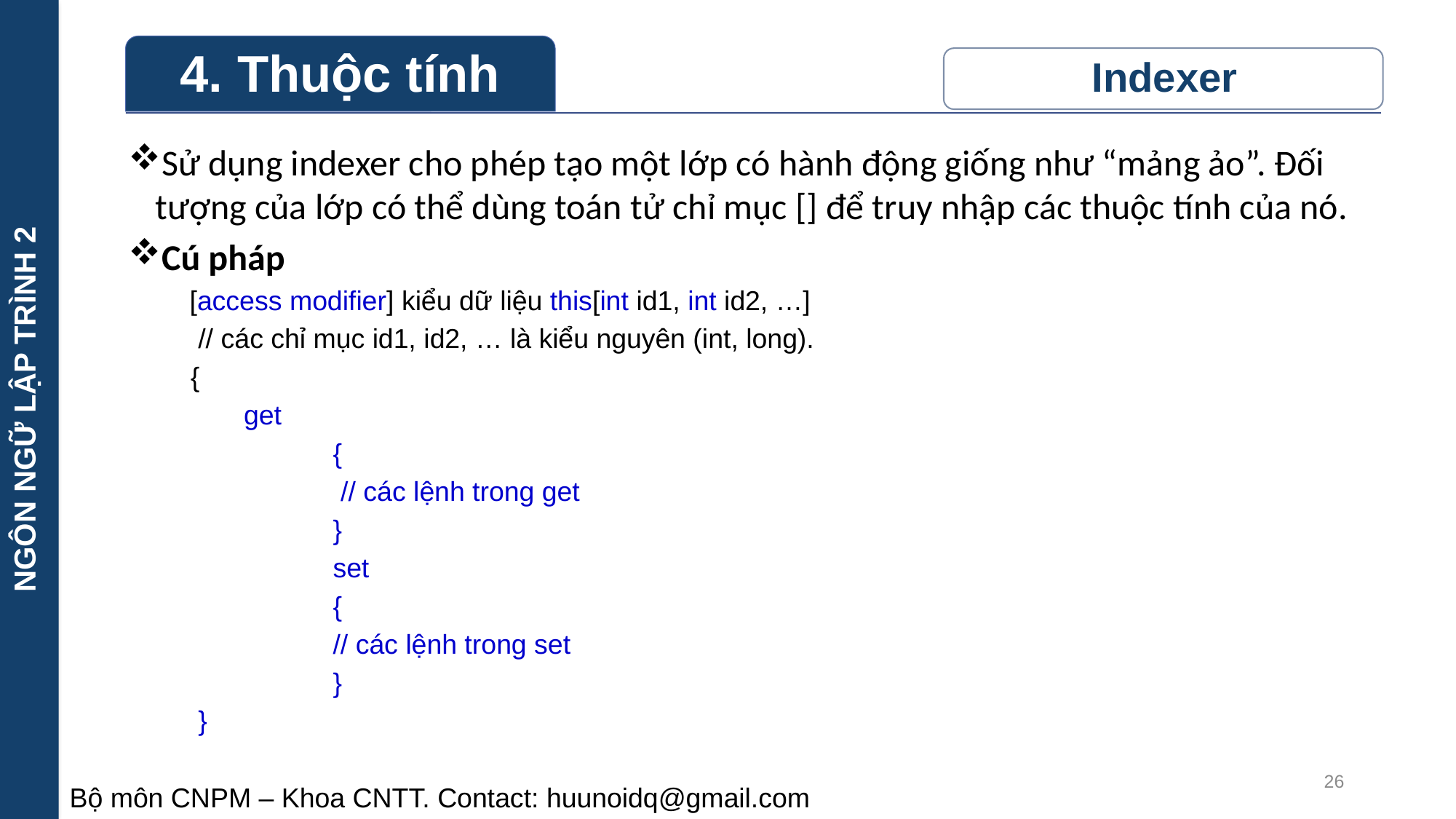

NGÔN NGỮ LẬP TRÌNH 2
4. Thuộc tính
Indexer
Sử dụng indexer cho phép tạo một lớp có hành động giống như “mảng ảo”. Đối tượng của lớp có thể dùng toán tử chỉ mục [] để truy nhập các thuộc tính của nó.
Cú pháp
 [access modifier] kiểu dữ liệu this[int id1, int id2, …]
  // các chỉ mục id1, id2, … là kiểu nguyên (int, long).
 {
        get
		{
		 // các lệnh trong get
		}
		set
		{
		// các lệnh trong set
		}
  }
26
Bộ môn CNPM – Khoa CNTT. Contact: huunoidq@gmail.com